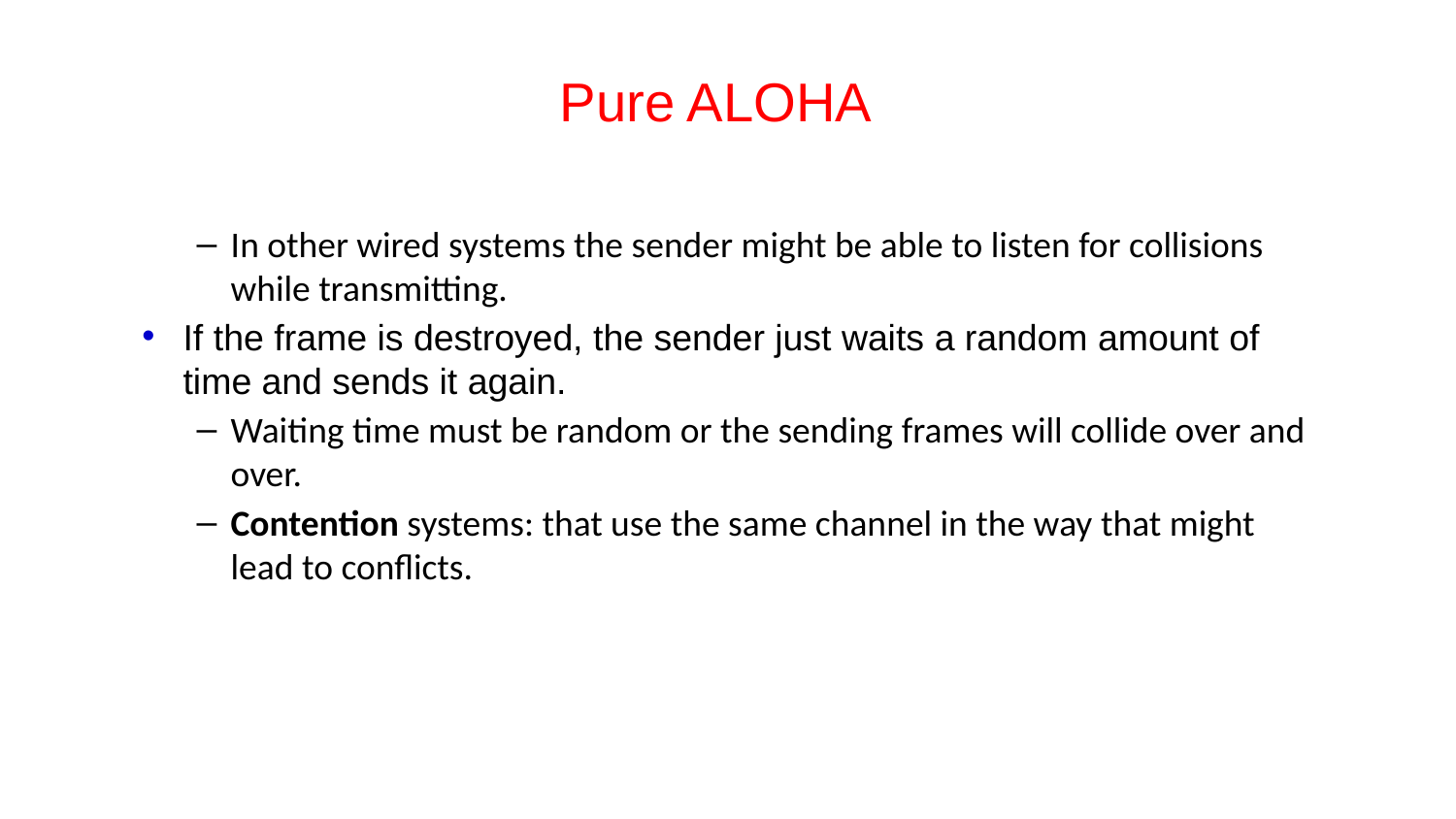

# Pure ALOHA
In other wired systems the sender might be able to listen for collisions while transmitting.
If the frame is destroyed, the sender just waits a random amount of time and sends it again.
Waiting time must be random or the sending frames will collide over and over.
Contention systems: that use the same channel in the way that might lead to conflicts.